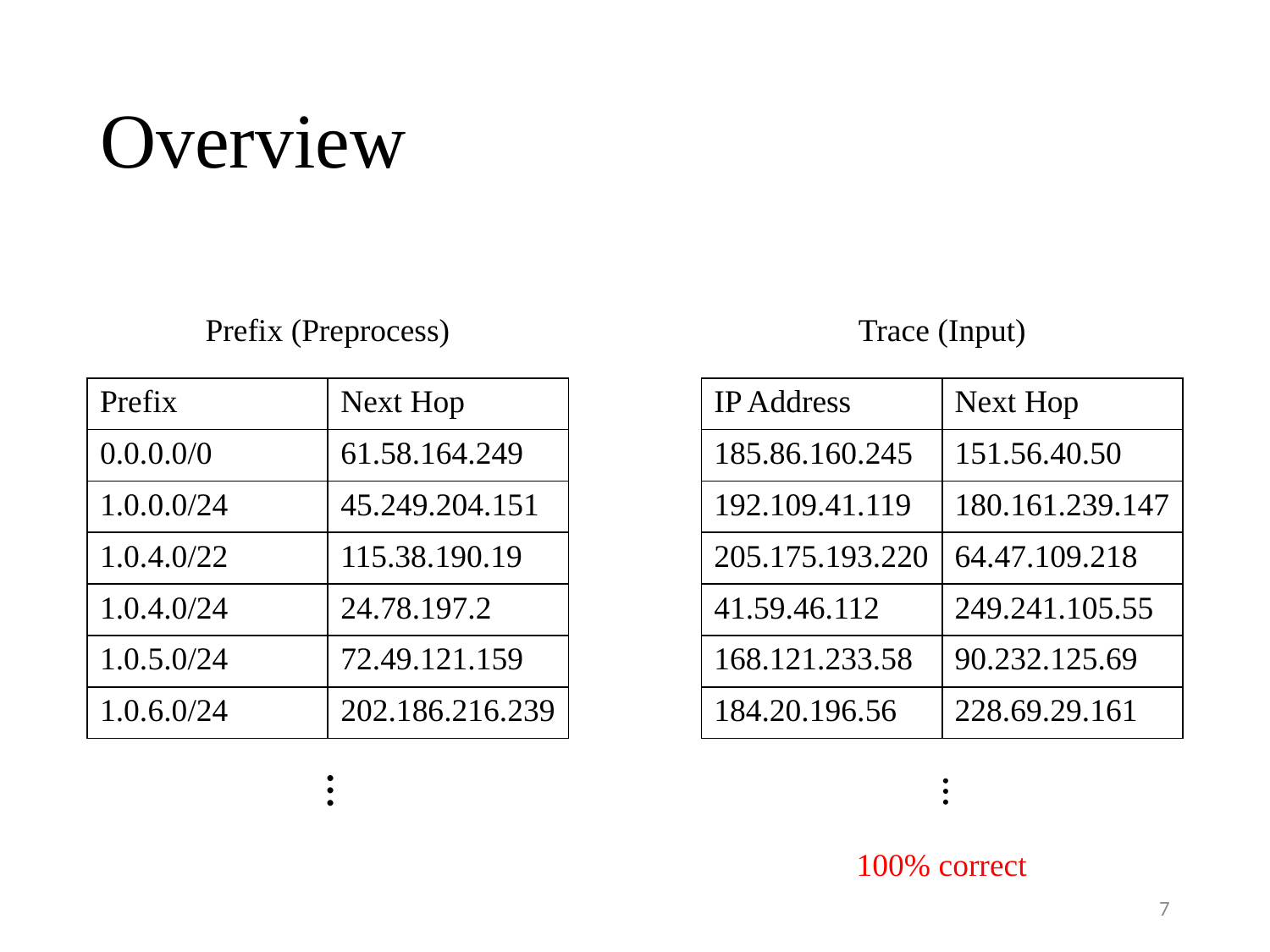

# Overview
Prefix (Preprocess)
Trace (Input)
| Prefix | Next Hop |
| --- | --- |
| 0.0.0.0/0 | 61.58.164.249 |
| 1.0.0.0/24 | 45.249.204.151 |
| 1.0.4.0/22 | 115.38.190.19 |
| 1.0.4.0/24 | 24.78.197.2 |
| 1.0.5.0/24 | 72.49.121.159 |
| 1.0.6.0/24 | 202.186.216.239 |
| IP Address | Next Hop |
| --- | --- |
| 185.86.160.245 | 151.56.40.50 |
| 192.109.41.119 | 180.161.239.147 |
| 205.175.193.220 | 64.47.109.218 |
| 41.59.46.112 | 249.241.105.55 |
| 168.121.233.58 | 90.232.125.69 |
| 184.20.196.56 | 228.69.29.161 |
…
…
100% correct
7